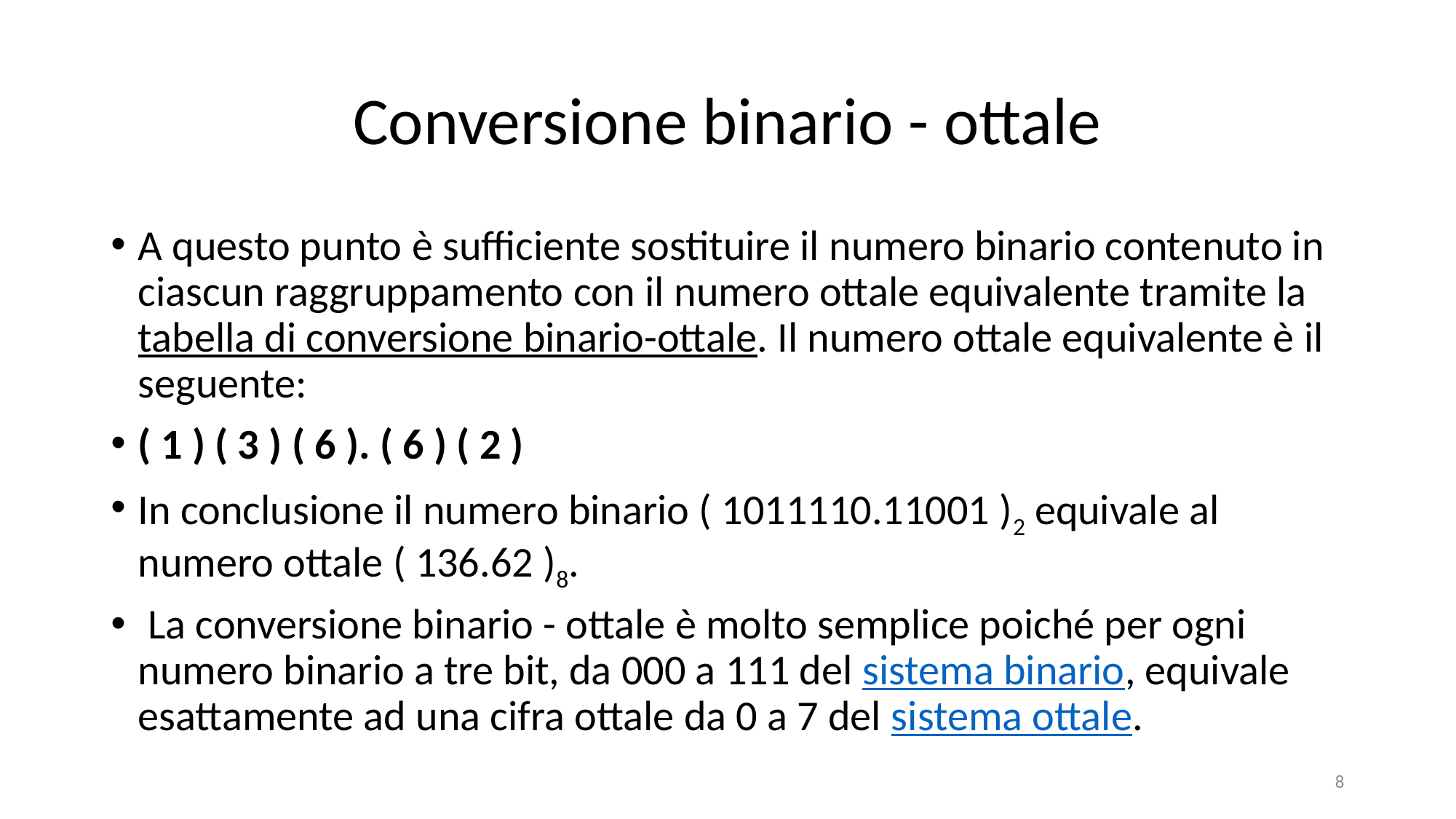

# Conversione binario - ottale
A questo punto è sufficiente sostituire il numero binario contenuto in ciascun raggruppamento con il numero ottale equivalente tramite la tabella di conversione binario-ottale. Il numero ottale equivalente è il seguente:
( 1 ) ( 3 ) ( 6 ). ( 6 ) ( 2 )
In conclusione il numero binario ( 1011110.11001 )2 equivale al numero ottale ( 136.62 )8.
 La conversione binario - ottale è molto semplice poiché per ogni numero binario a tre bit, da 000 a 111 del sistema binario, equivale esattamente ad una cifra ottale da 0 a 7 del sistema ottale.

8